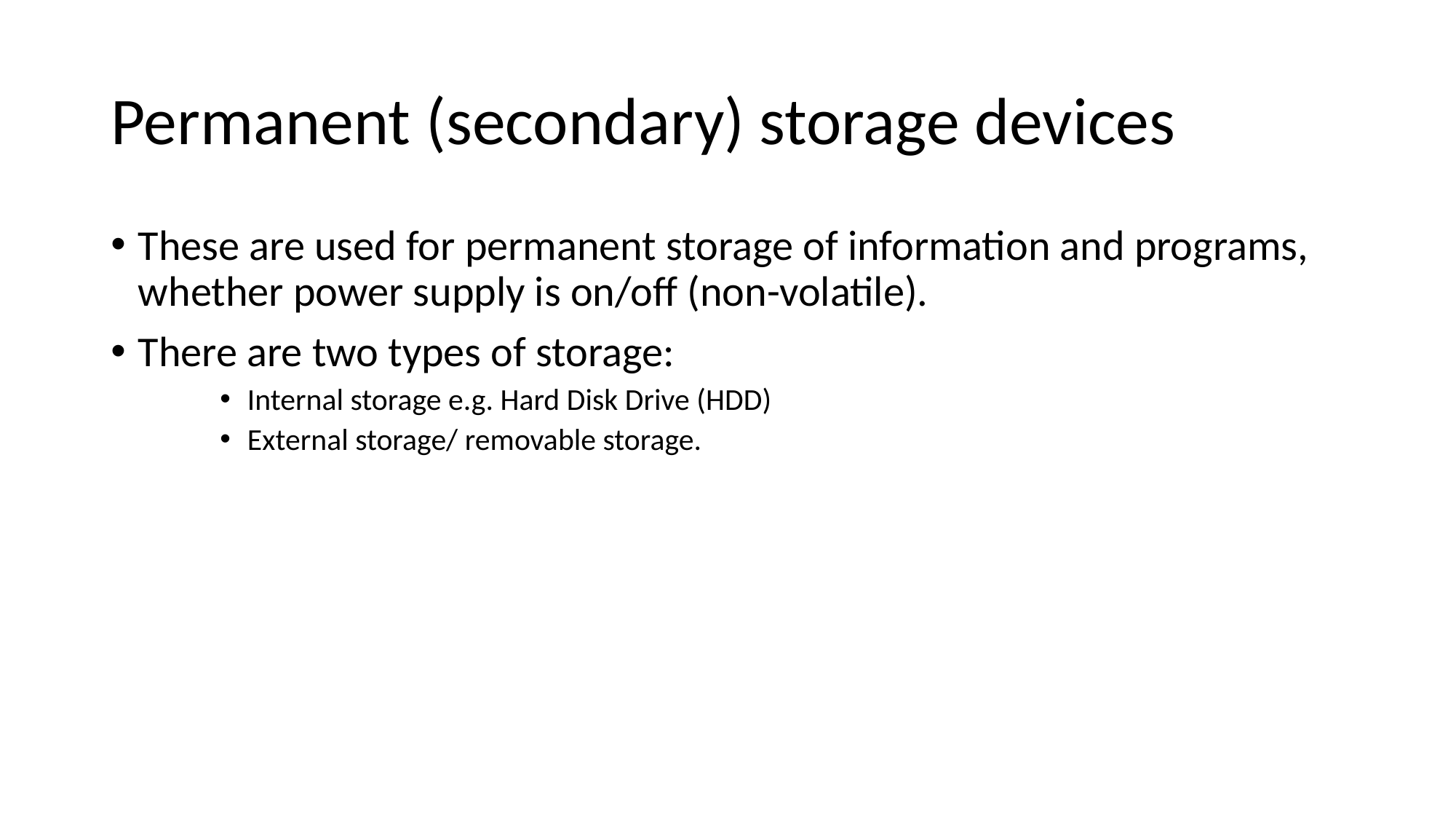

# Permanent (secondary) storage devices
These are used for permanent storage of information and programs, whether power supply is on/off (non-volatile).
There are two types of storage:
Internal storage e.g. Hard Disk Drive (HDD)
External storage/ removable storage.